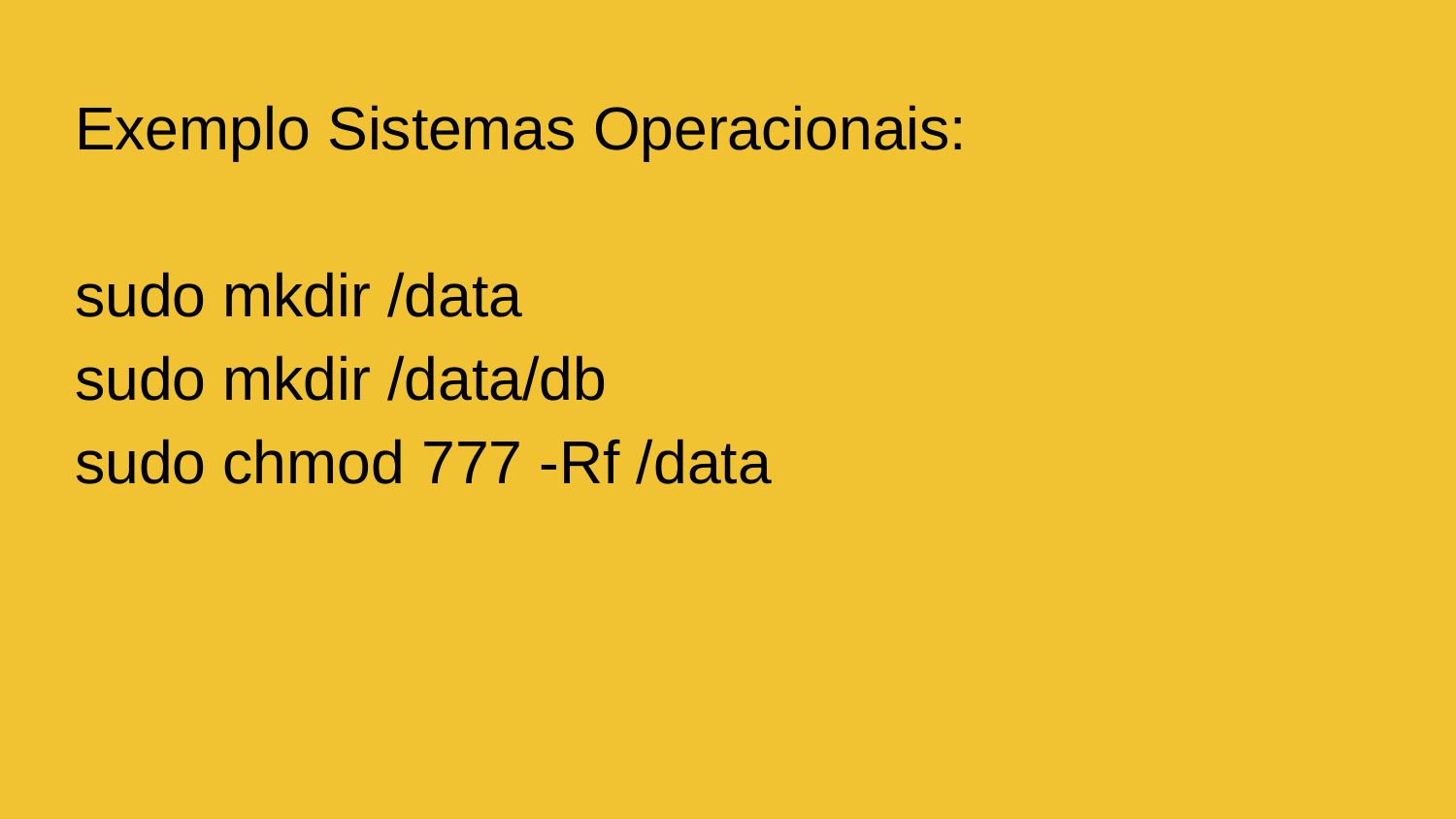

Exemplo Sistemas Operacionais:

sudo mkdir /data
sudo mkdir /data/db
sudo chmod 777 -Rf /data